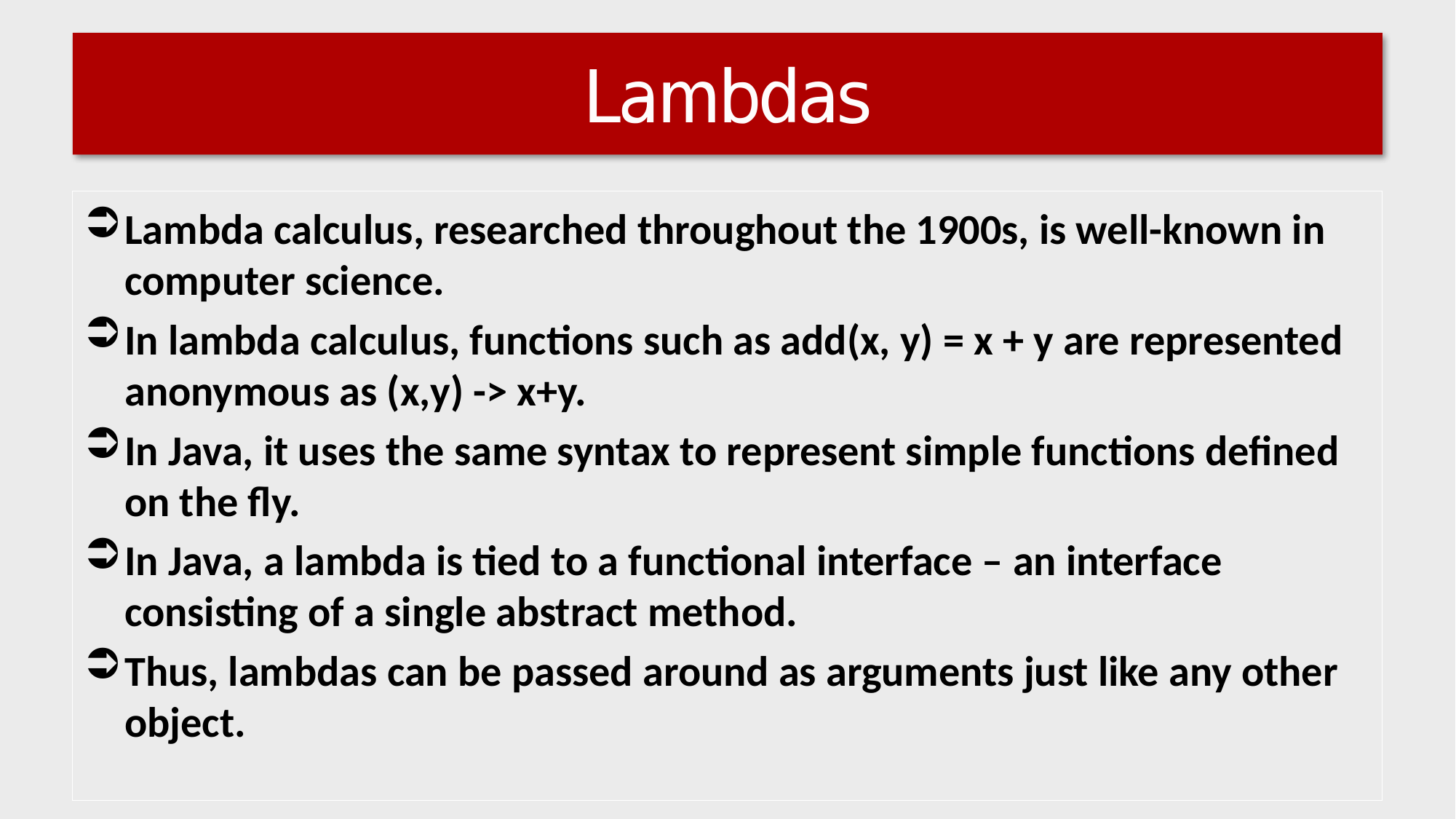

# Lambdas
Lambda calculus, researched throughout the 1900s, is well-known in computer science.
In lambda calculus, functions such as add(x, y) = x + y are represented anonymous as (x,y) -> x+y.
In Java, it uses the same syntax to represent simple functions defined on the fly.
In Java, a lambda is tied to a functional interface – an interface consisting of a single abstract method.
Thus, lambdas can be passed around as arguments just like any other object.